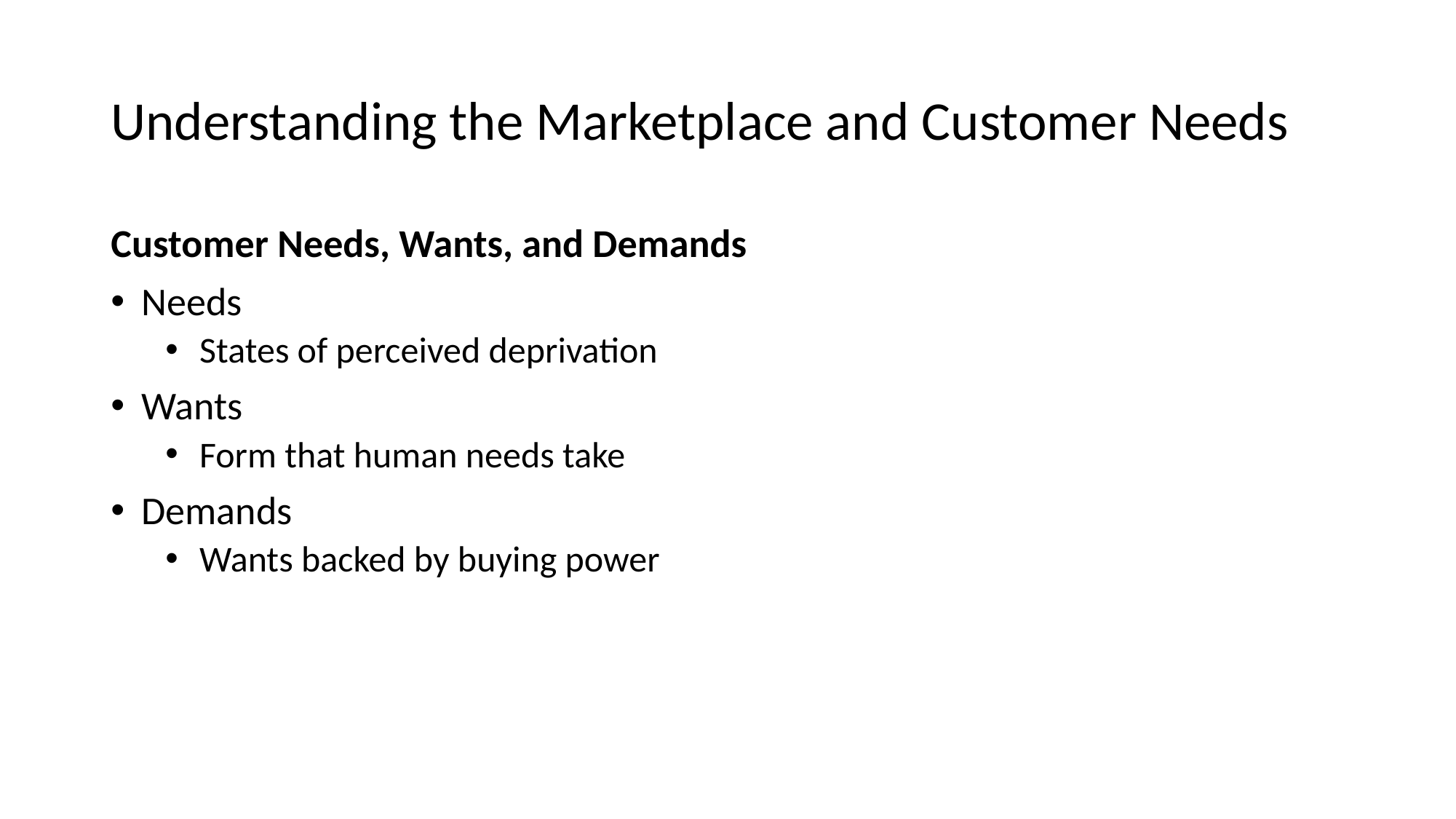

# Understanding the Marketplace and Customer Needs
Customer Needs, Wants, and Demands
Needs
States of perceived deprivation
Wants
Form that human needs take
Demands
Wants backed by buying power